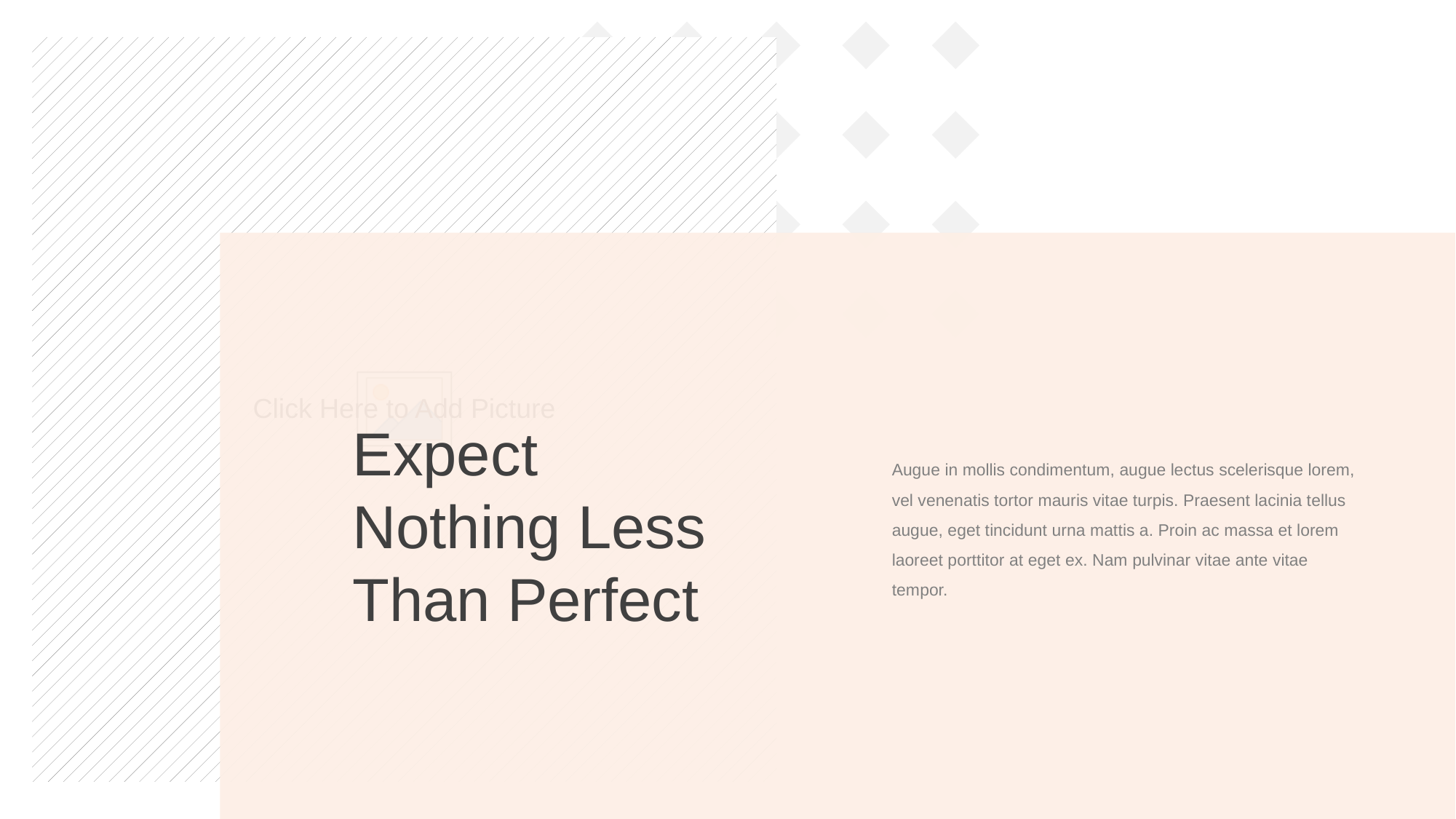

Expect Nothing Less Than Perfect
Augue in mollis condimentum, augue lectus scelerisque lorem, vel venenatis tortor mauris vitae turpis. Praesent lacinia tellus augue, eget tincidunt urna mattis a. Proin ac massa et lorem laoreet porttitor at eget ex. Nam pulvinar vitae ante vitae tempor.